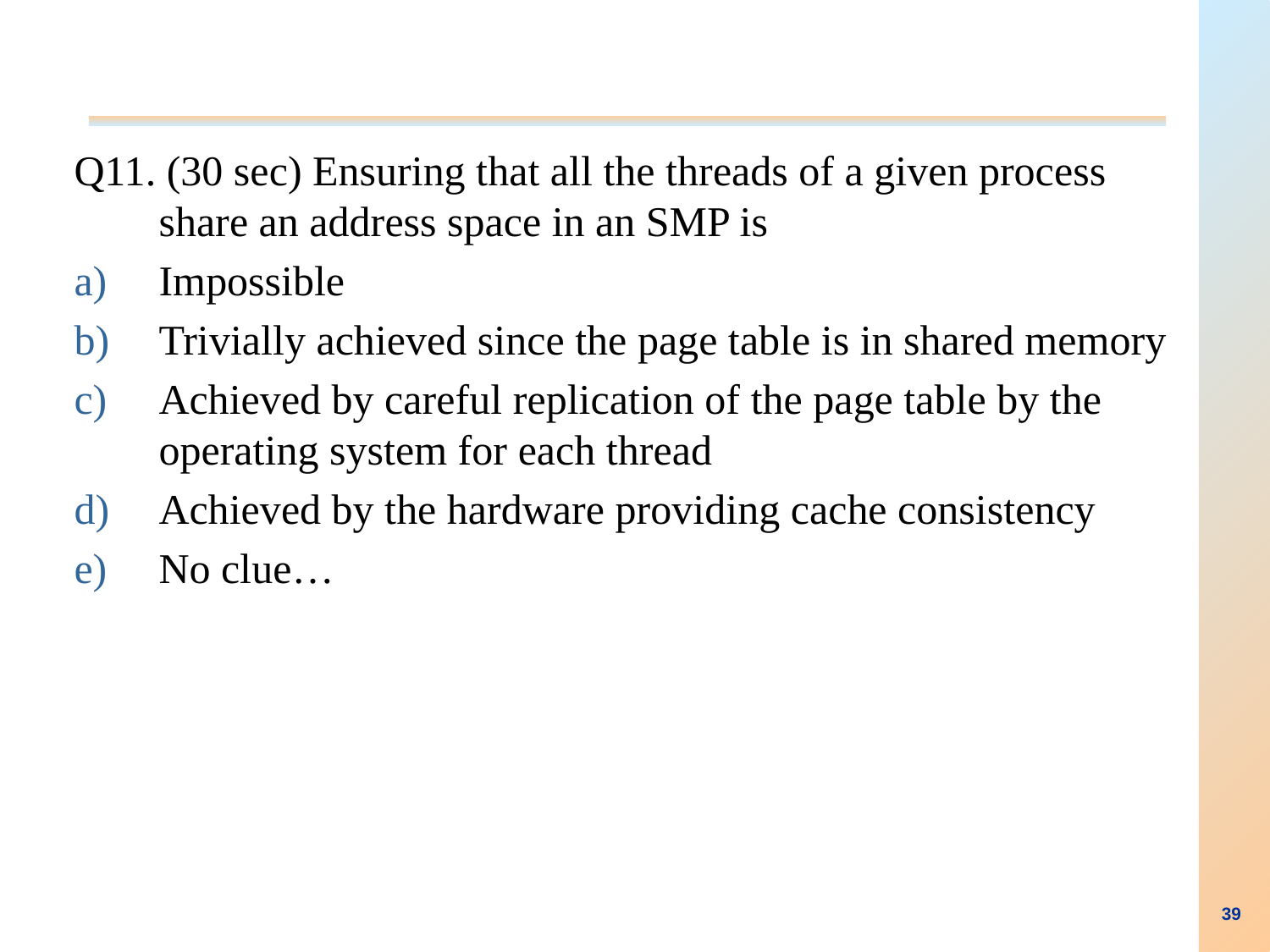

Q11. (30 sec) Ensuring that all the threads of a given process share an address space in an SMP is
Impossible
Trivially achieved since the page table is in shared memory
Achieved by careful replication of the page table by the operating system for each thread
Achieved by the hardware providing cache consistency
No clue…